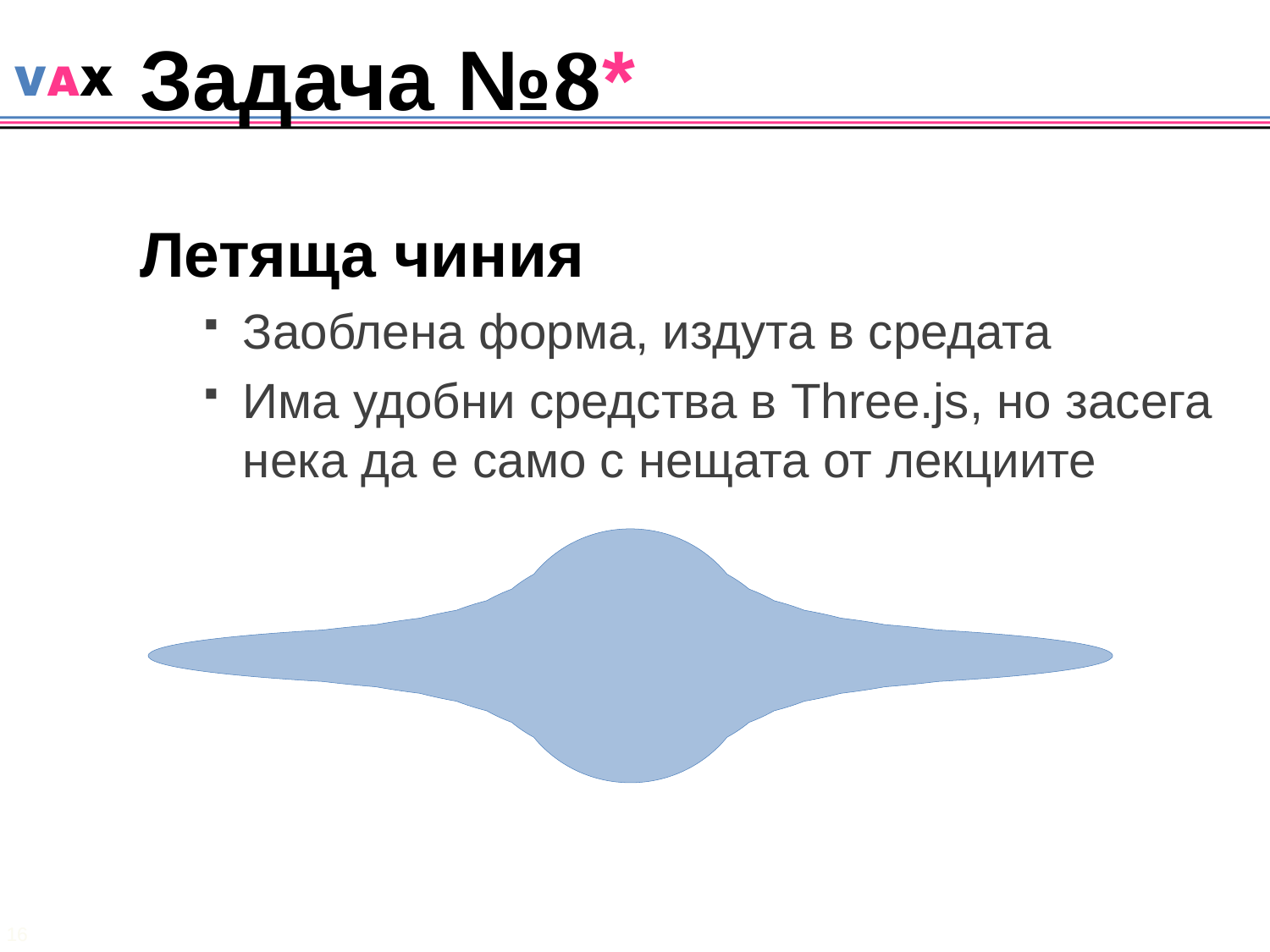

# Задача №8*
Летяща чиния
Заоблена форма, издута в средата
Има удобни средства в Three.js, но засега нека да е само с нещата от лекциите